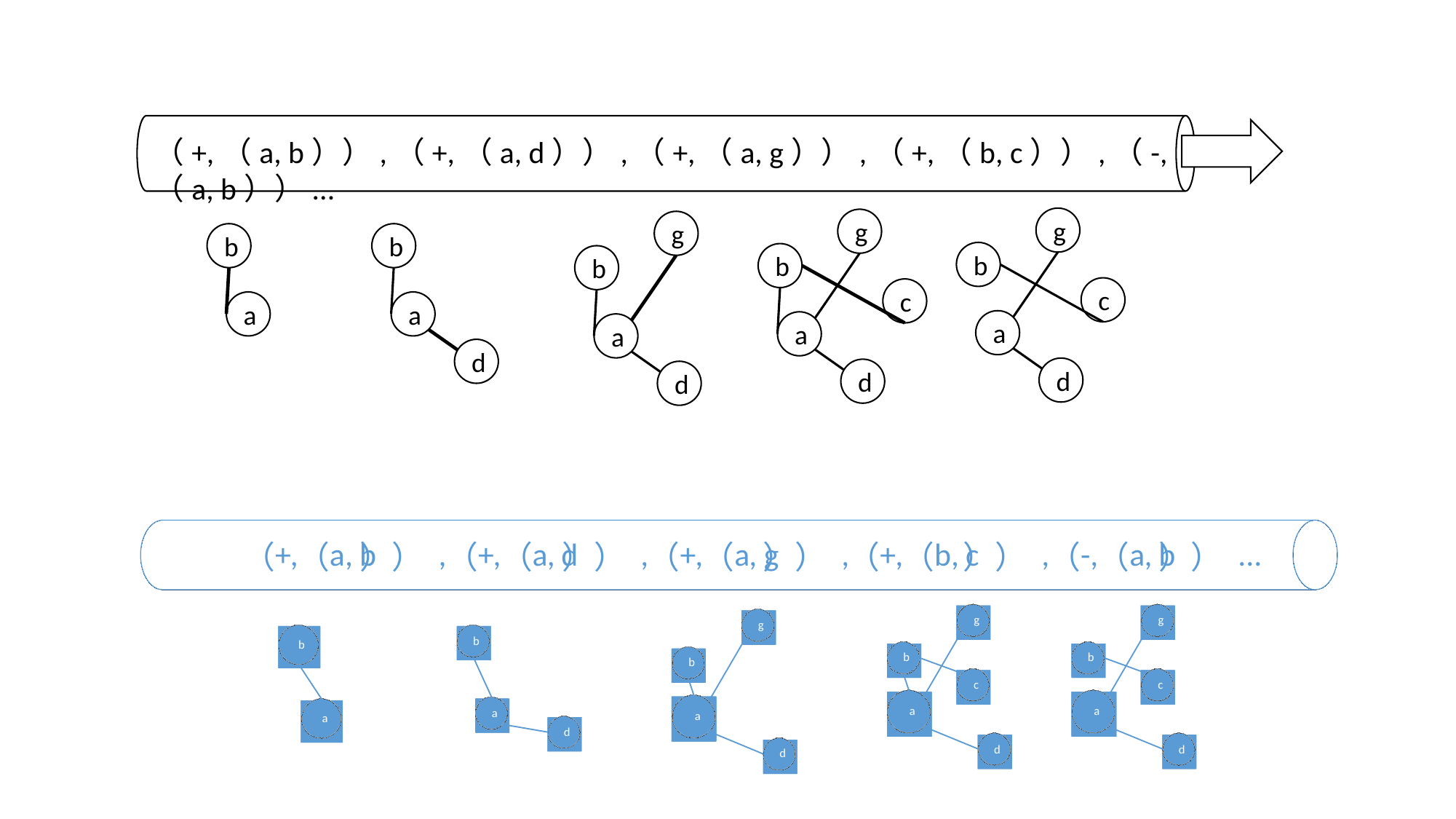

（+,（a, b））,（+,（a, d））,（+,（a, g））,（+,（b, c））,（-,（a, b））...

g
g
g
b
b
b
b
b
c
c
a
a
a
a
a
d
d
d
d

+
,
a
,
b
,
+
,
a
,
d
,
+
,
a
,
g
,
+
,
b
,
c
,
-
,
a
,
b
...
（
（
））
（
（
））
（
（
））
（
（
））
（
（
））

g
g

b

b

b
b
b

c

a
a
a
a

d

d
d

g

c

a

d